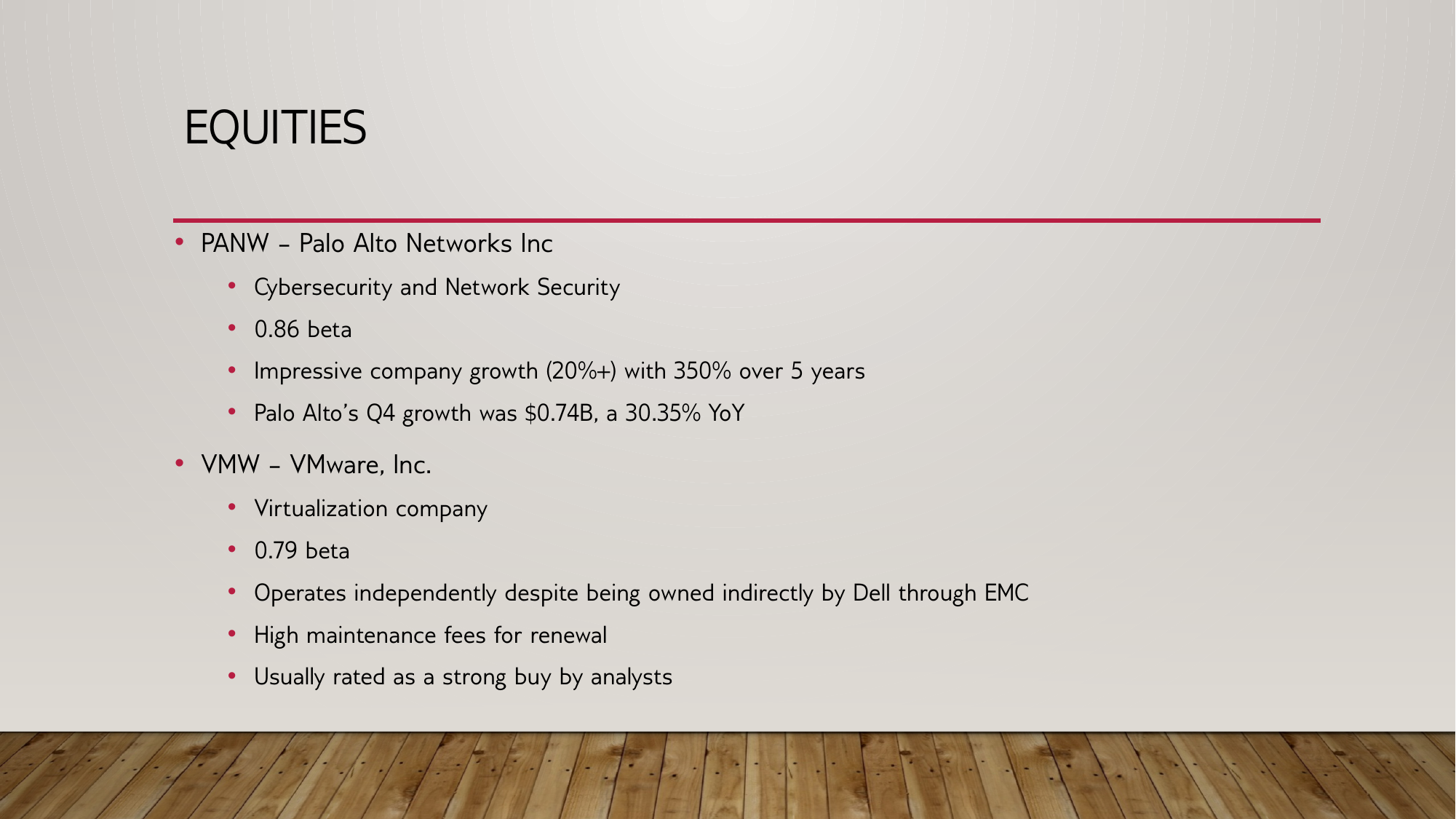

# Equities

PANW – Palo Alto Networks Inc
Cybersecurity and Network Security
0.86 beta
Impressive company growth (20%+) with 350% over 5 years
Palo Alto’s Q4 growth was $0.74B, a 30.35% YoY
VMW – VMware, Inc.
Virtualization company
0.79 beta
Operates independently despite being owned indirectly by Dell through EMC
High maintenance fees for renewal
Usually rated as a strong buy by analysts